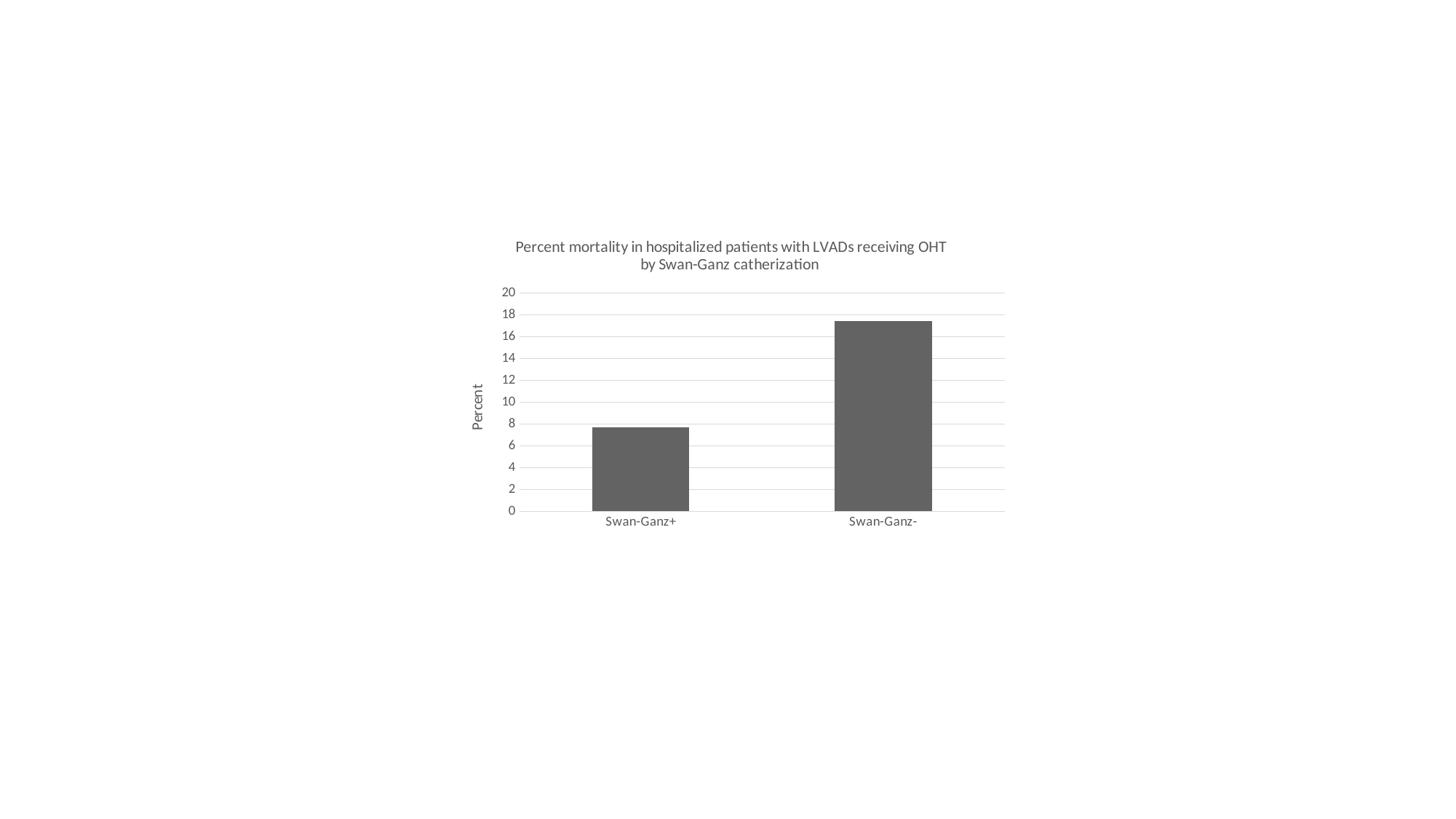

### Chart: Percent mortality in hospitalized patients with LVADs receiving OHT by Swan-Ganz catherization

| Category |  |
|---|---|
| Swan-Ganz+ | 7.6923076923076925 |
| Swan-Ganz- | 17.39130434782609 |